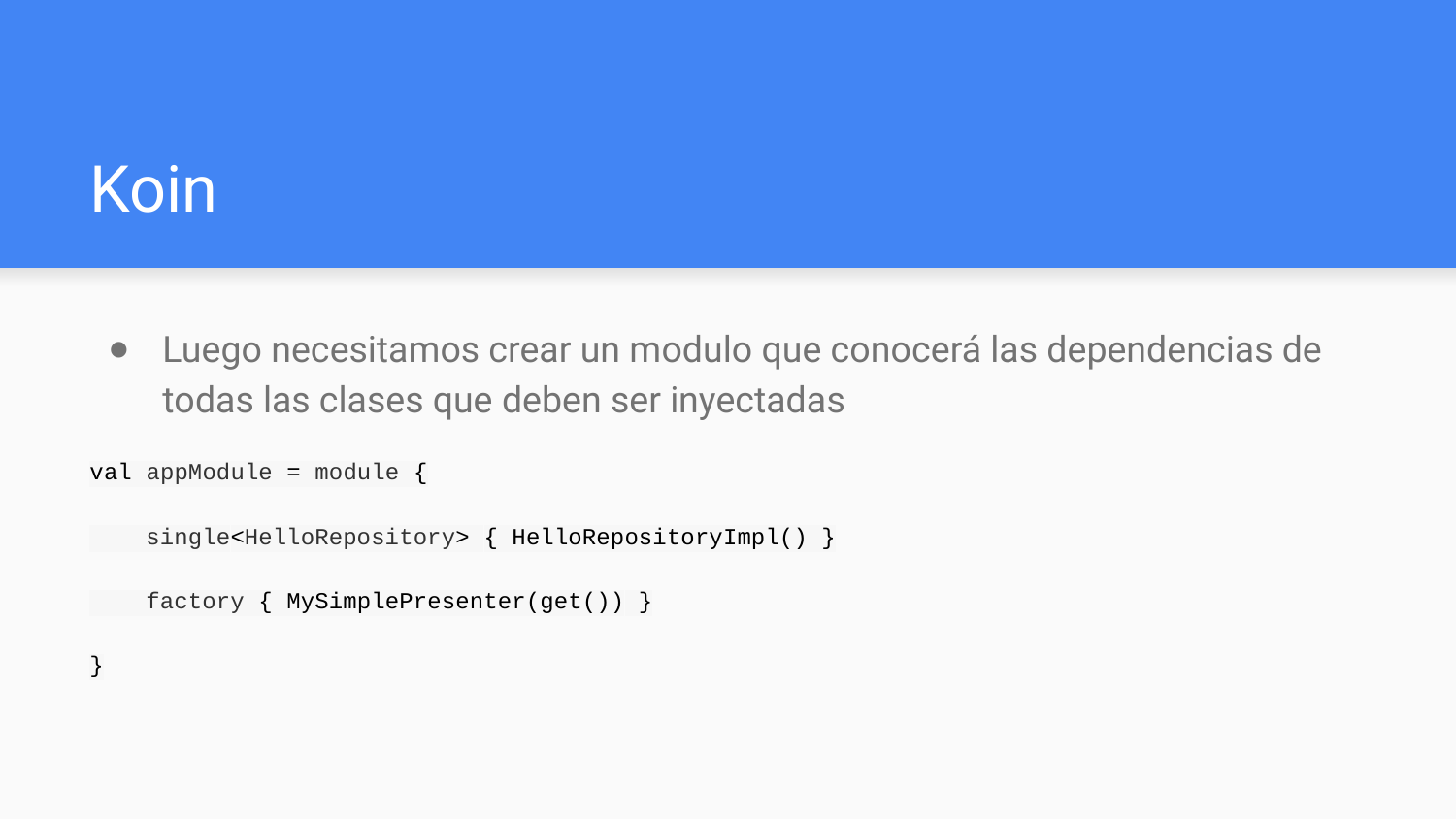

# Koin
Luego necesitamos crear un modulo que conocerá las dependencias de todas las clases que deben ser inyectadas
val appModule = module {
    single<HelloRepository> { HelloRepositoryImpl() }
    factory { MySimplePresenter(get()) }
}